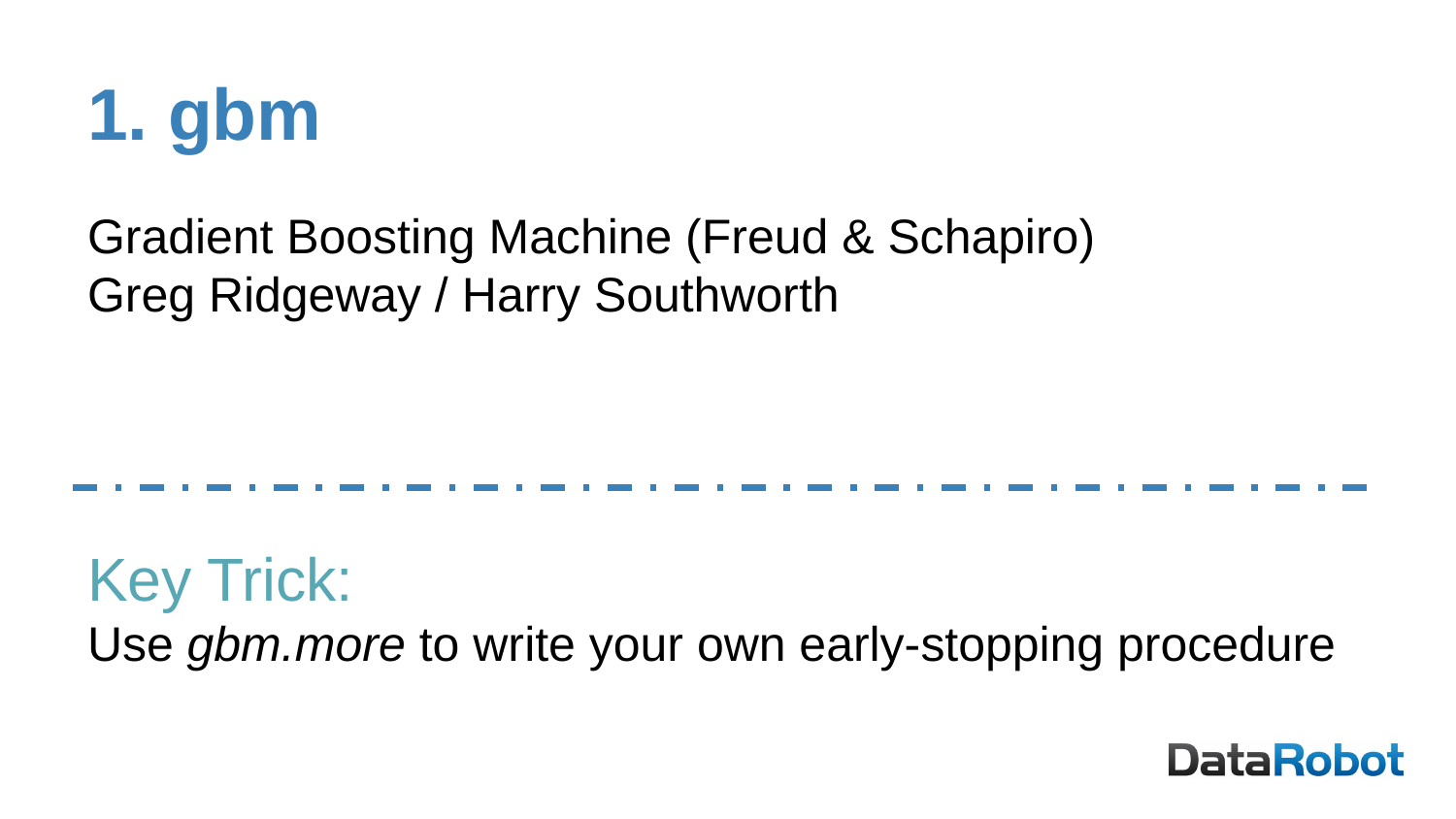

# 1. gbm
Gradient Boosting Machine (Freud & Schapiro)
Greg Ridgeway / Harry Southworth

Key Trick:
Use gbm.more to write your own early-stopping procedure